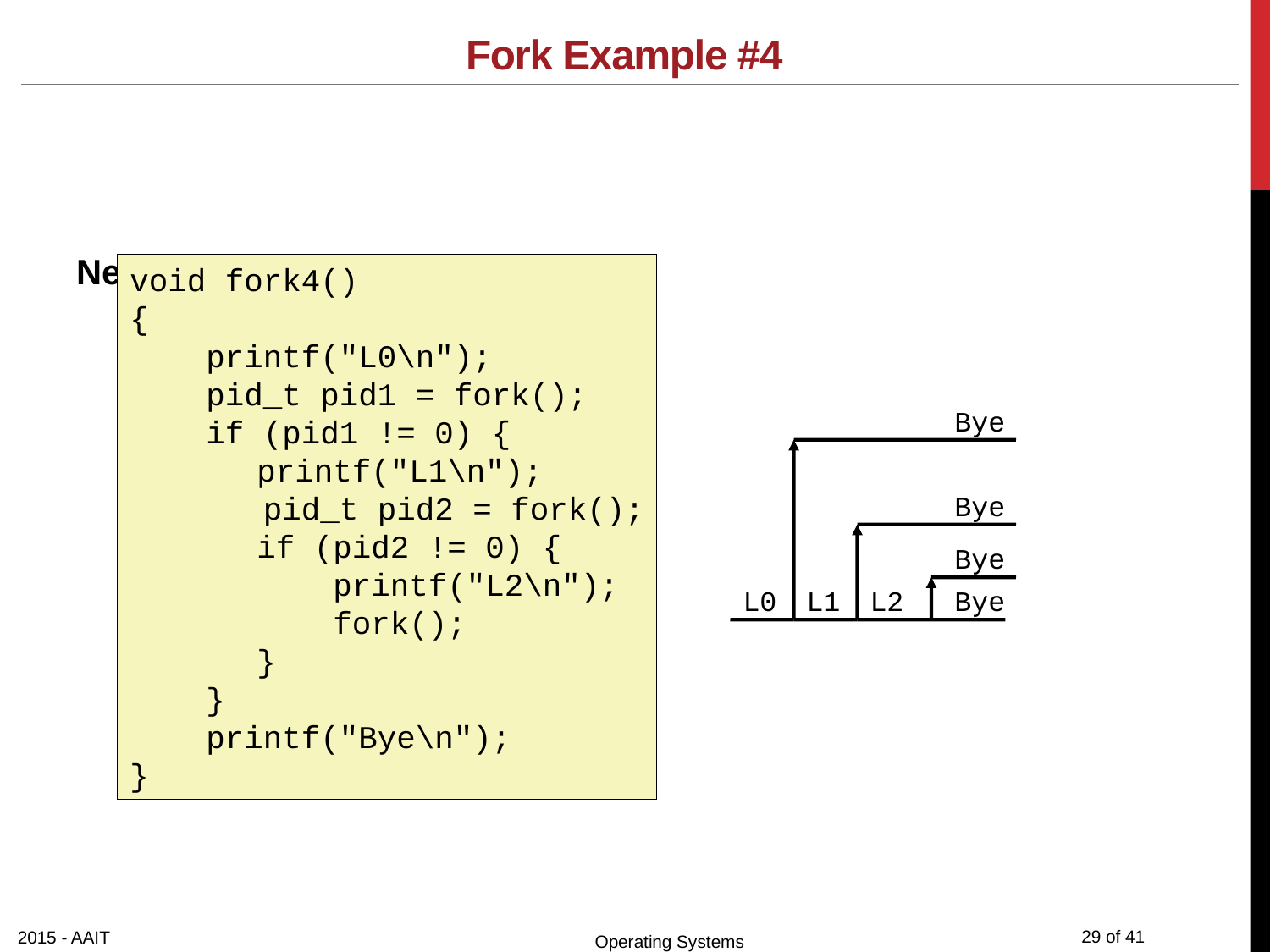

# Fork Example #4
Nested forks in parent
void fork4()
{
    printf("L0\n");
    pid_t pid1 = fork();
    if (pid1 != 0) {
	printf("L1\n");
       pid_t pid2 = fork();
   	if (pid2 != 0) {
	    printf("L2\n");
	    fork();
	}
    }
    printf("Bye\n");
}
Bye

L1

Bye

L2

Bye

Bye

L0

2015 - AAIT
Operating Systems
29 of 41